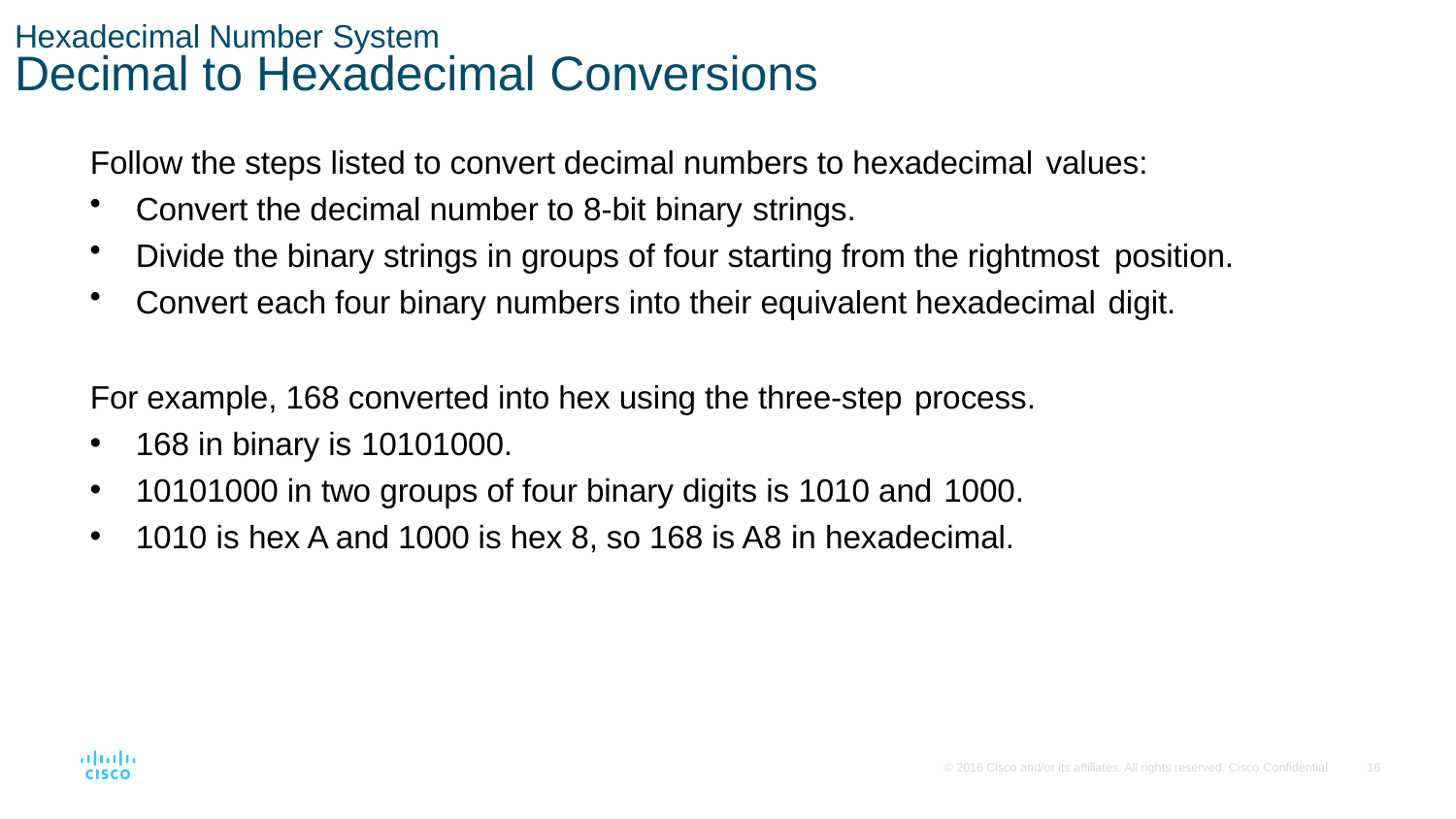

Hexadecimal Number System
# Decimal to Hexadecimal Conversions
Follow the steps listed to convert decimal numbers to hexadecimal values:
Convert the decimal number to 8-bit binary strings.
Divide the binary strings in groups of four starting from the rightmost position.
Convert each four binary numbers into their equivalent hexadecimal digit.

For example, 168 converted into hex using the three-step process.
168 in binary is 10101000.
10101000 in two groups of four binary digits is 1010 and 1000.
1010 is hex A and 1000 is hex 8, so 168 is A8 in hexadecimal.
© 2016 Cisco and/or its affiliates. All rights reserved. Cisco Confidential
16